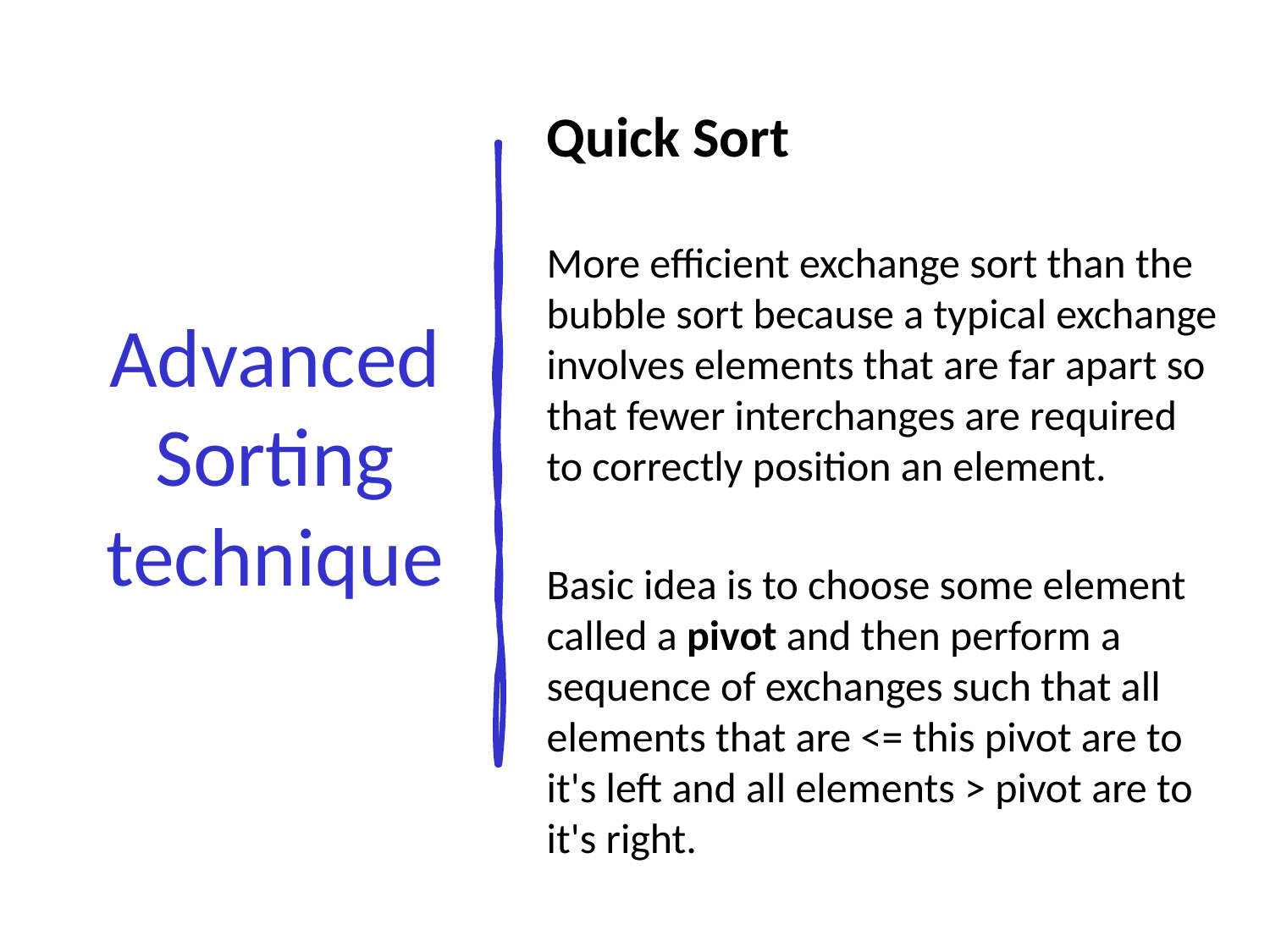

Quick Sort

More efficient exchange sort than the bubble sort because a typical exchange involves elements that are far apart so that fewer interchanges are required to correctly position an element.

Basic idea is to choose some element called a pivot and then perform a sequence of exchanges such that all elements that are <= this pivot are to it's left and all elements > pivot are to it's right.
# Advanced Sorting technique